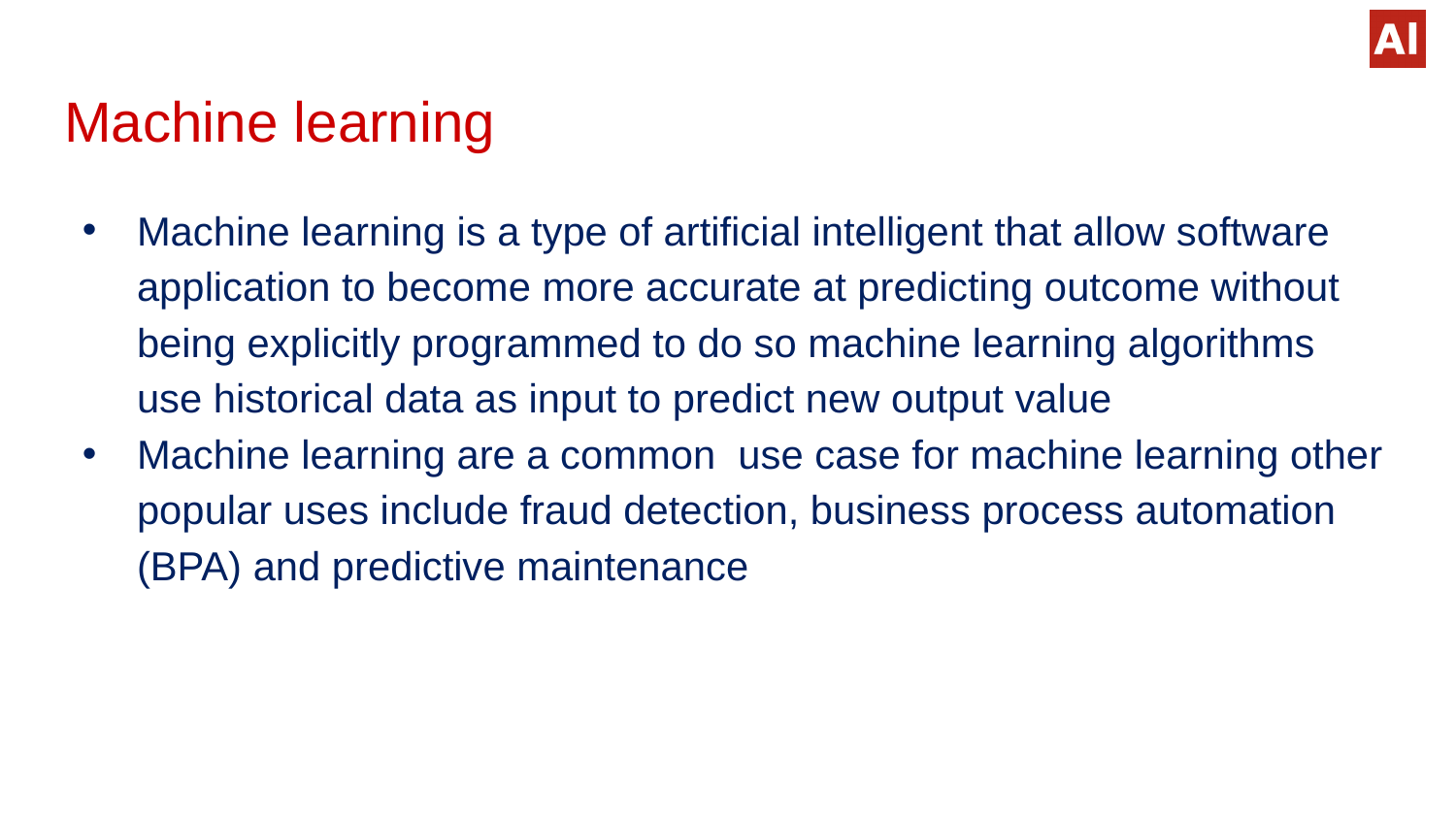

# Machine learning
Machine learning is a type of artificial intelligent that allow software application to become more accurate at predicting outcome without being explicitly programmed to do so machine learning algorithms use historical data as input to predict new output value
Machine learning are a common  use case for machine learning other popular uses include fraud detection, business process automation (BPA) and predictive maintenance